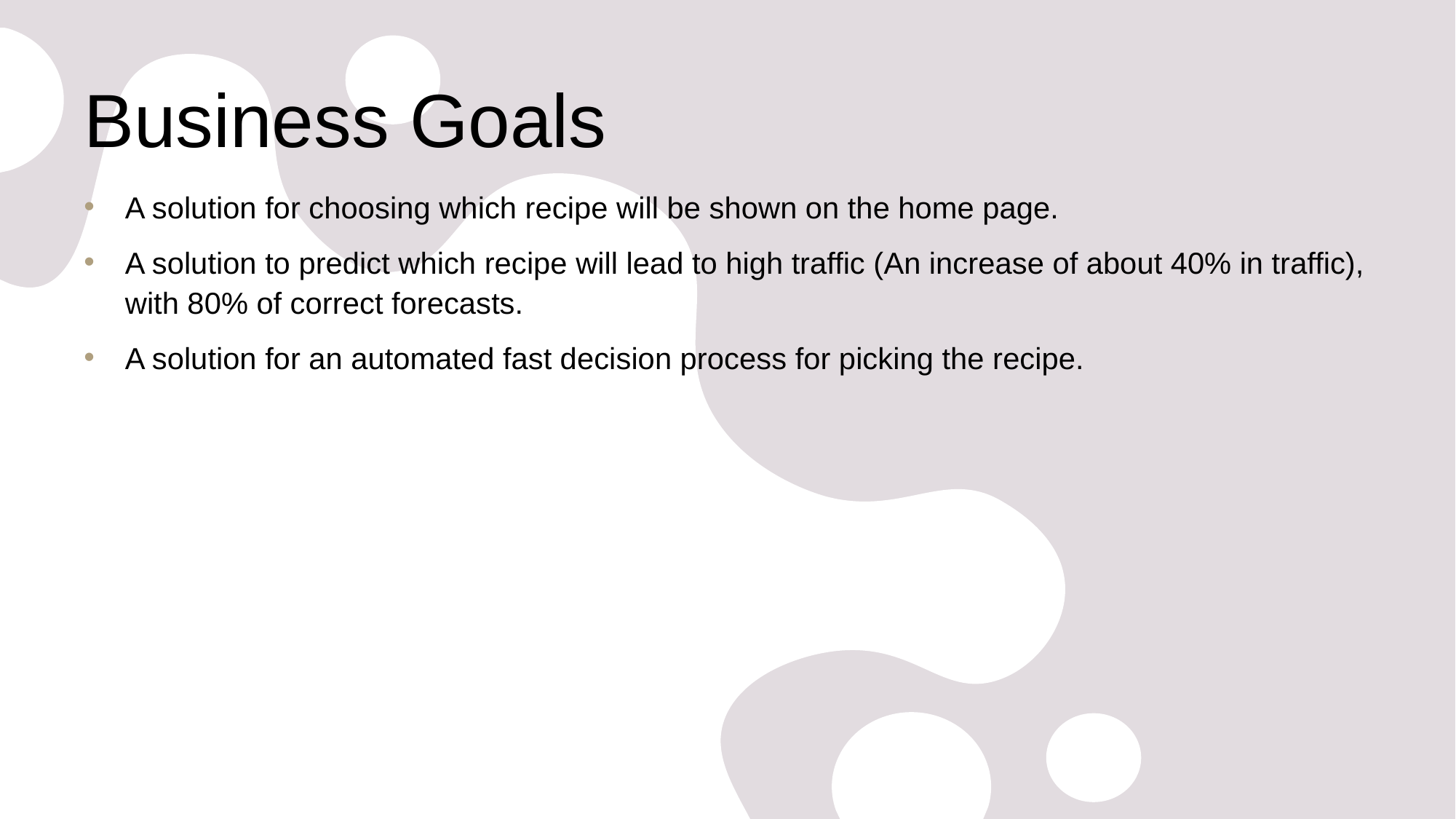

# Business Goals
A solution for choosing which recipe will be shown on the home page.
A solution to predict which recipe will lead to high traffic (An increase of about 40% in traffic), with 80% of correct forecasts.
A solution for an automated fast decision process for picking the recipe.